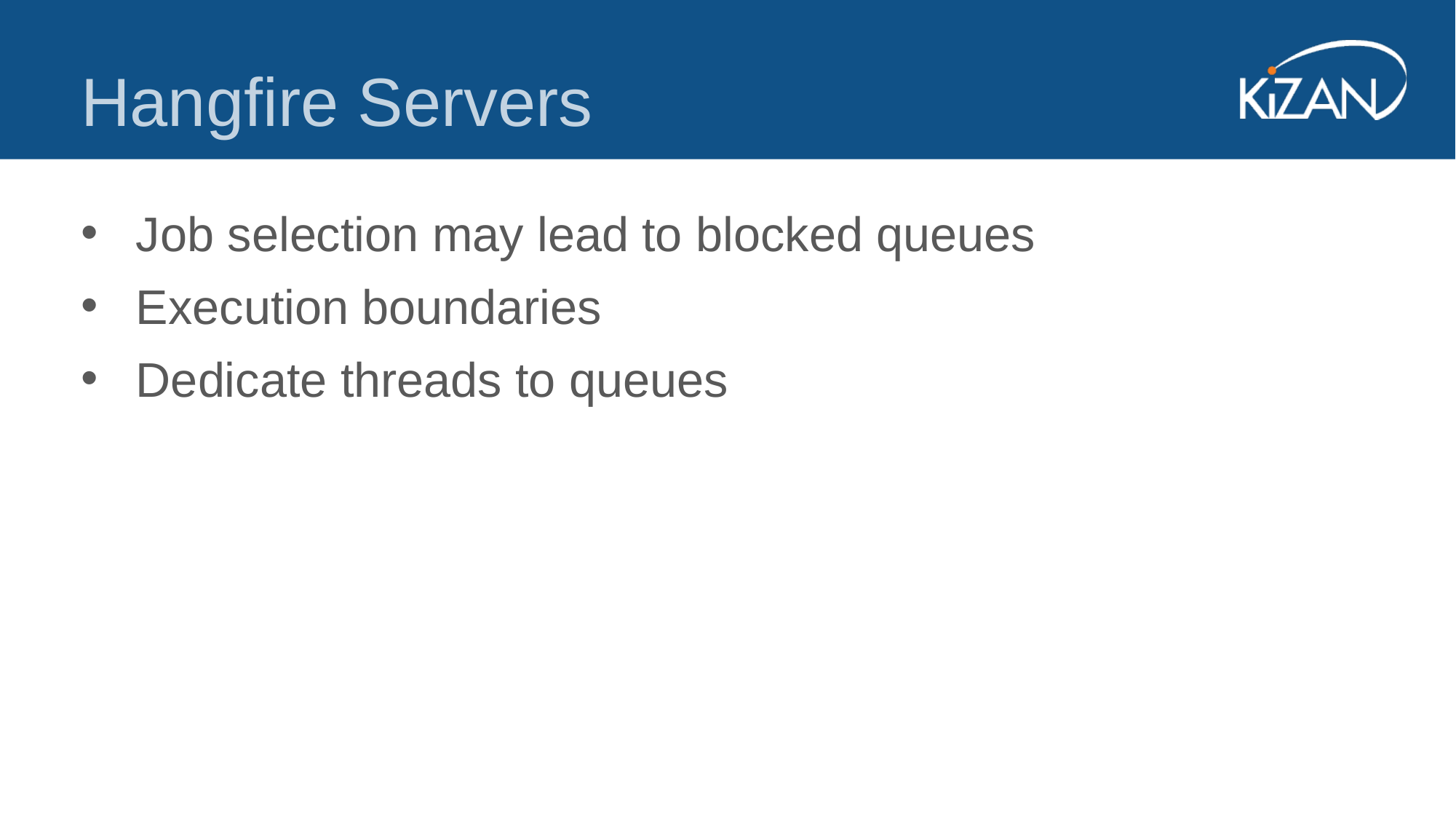

Hangfire Servers
Job selection may lead to blocked queues
Execution boundaries
Dedicate threads to queues